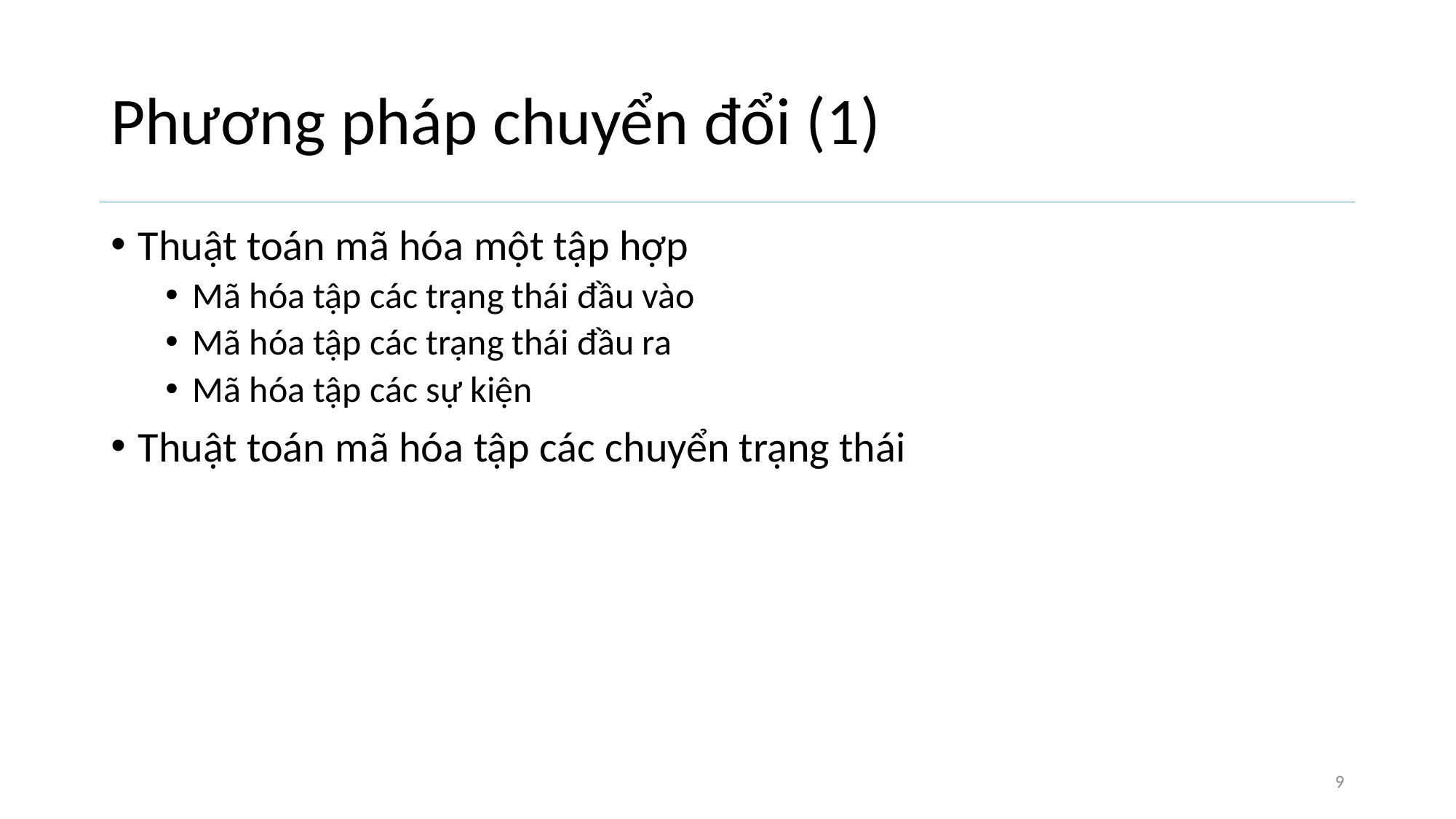

# Phương pháp chuyển đổi (1)
Thuật toán mã hóa một tập hợp
Mã hóa tập các trạng thái đầu vào
Mã hóa tập các trạng thái đầu ra
Mã hóa tập các sự kiện
Thuật toán mã hóa tập các chuyển trạng thái
9